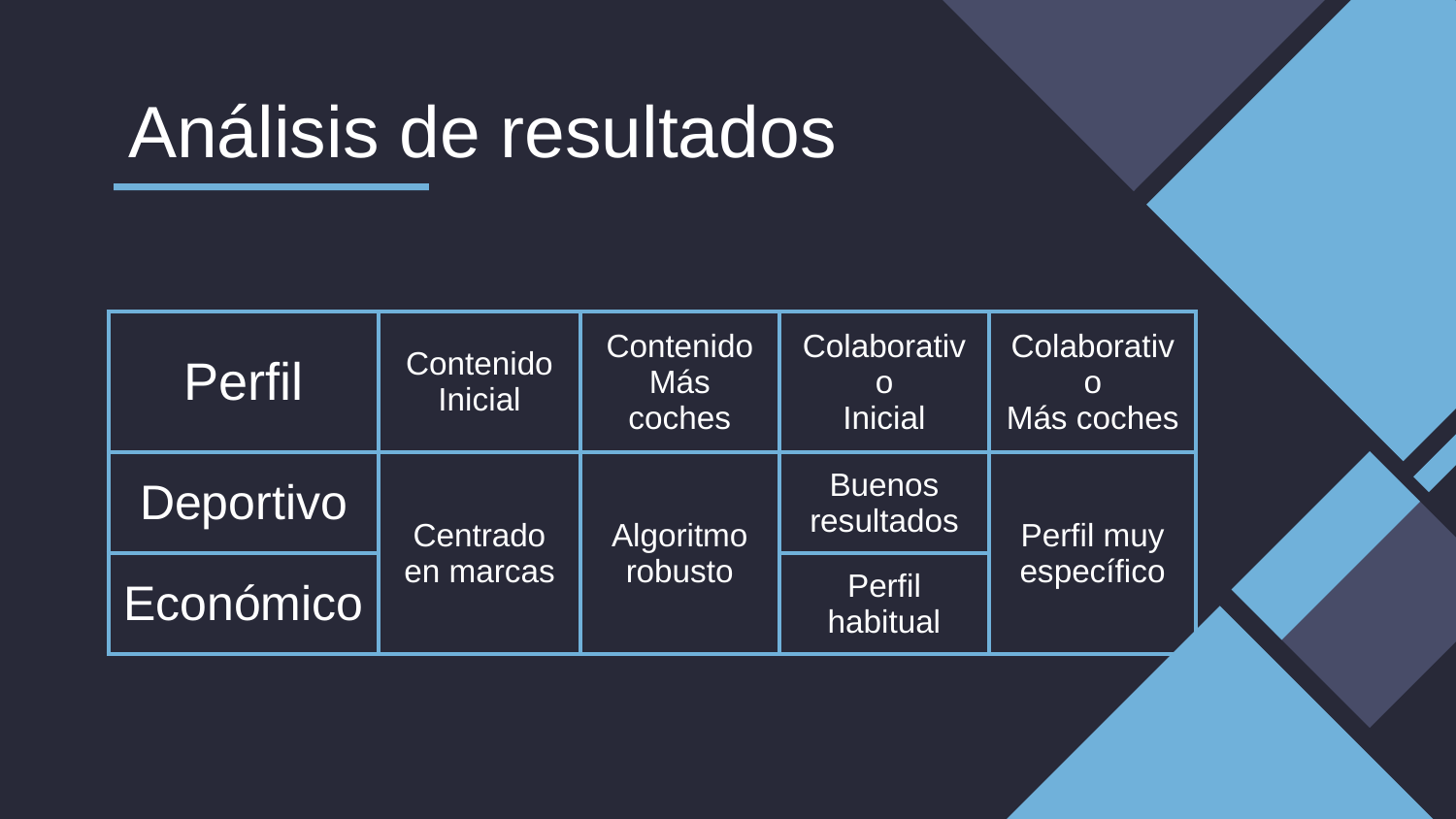

# Análisis de resultados
| Perfil | Contenido Inicial | Contenido Más coches | Colaborativo Inicial | Colaborativo Más coches |
| --- | --- | --- | --- | --- |
| Deportivo | Centrado en marcas | Algoritmo robusto | Buenos resultados | Perfil muy específico |
| Económico |  |  | Perfil habitual |  |